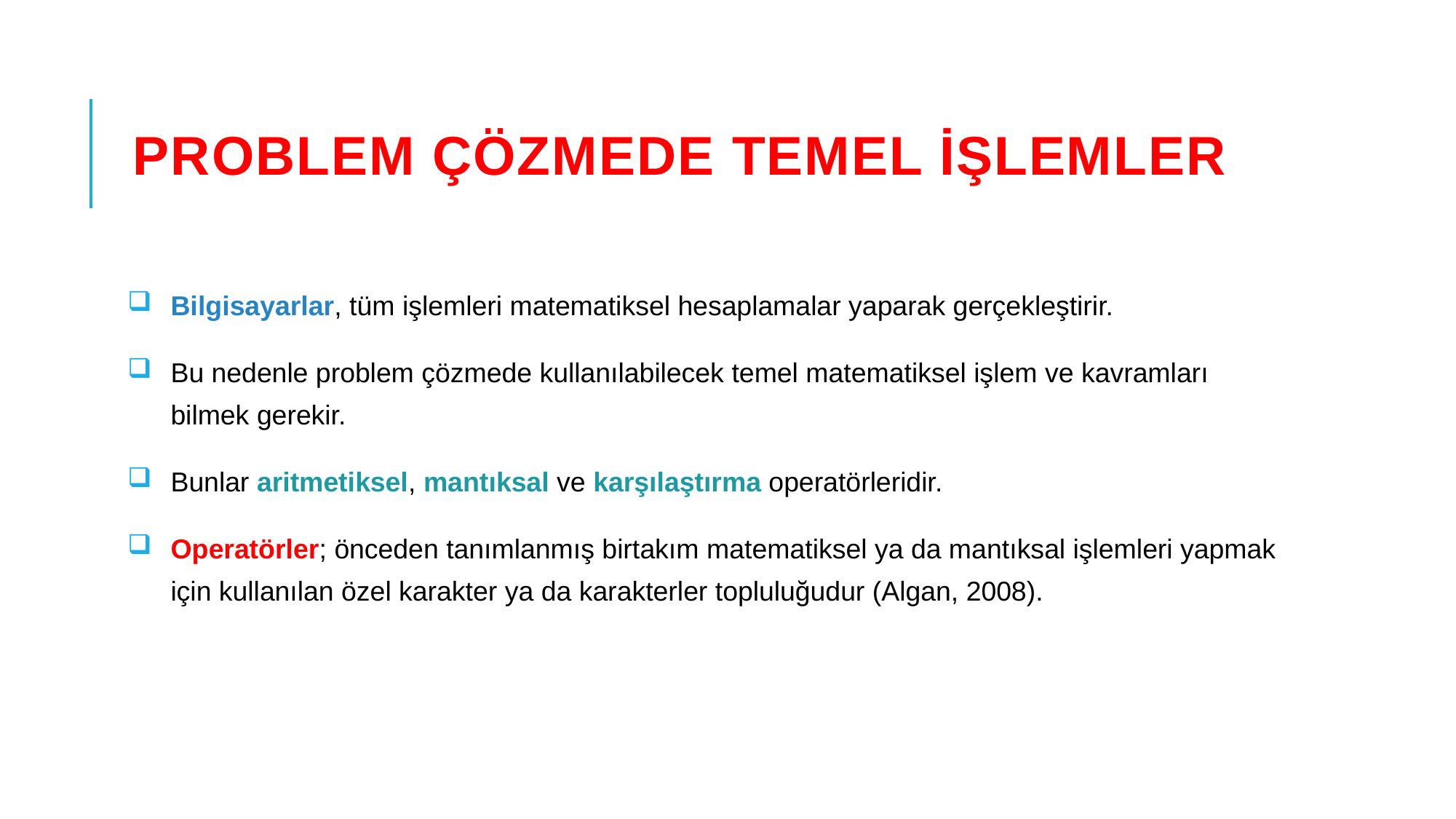

# Problem Çözmede Temel İşlemler
Bilgisayarlar, tüm işlemleri matematiksel hesaplamalar yaparak gerçekleştirir.
Bu nedenle problem çözmede kullanılabilecek temel matematiksel işlem ve kavramları bilmek gerekir.
Bunlar aritmetiksel, mantıksal ve karşılaştırma operatörleridir.
Operatörler; önceden tanımlanmış birtakım matematiksel ya da mantıksal işlemleri yapmak için kullanılan özel karakter ya da karakterler topluluğudur (Algan, 2008).